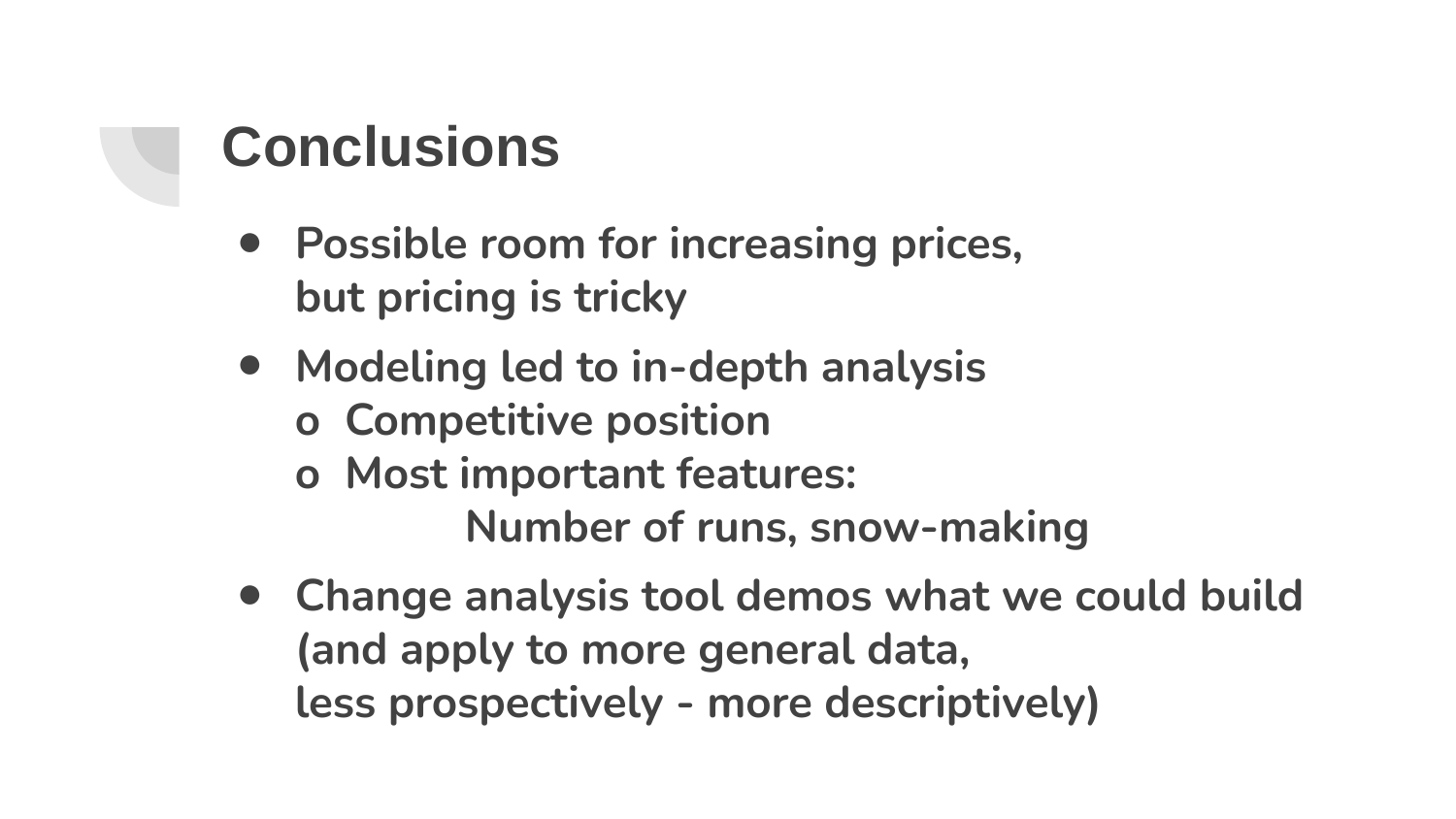

# Conclusions
Possible room for increasing prices,
but pricing is tricky
Modeling led to in-depth analysis
o  Competitive position
o  Most important features:
	  Number of runs, snow-making
Change analysis tool demos what we could build
(and apply to more general data,
less prospectively - more descriptively)